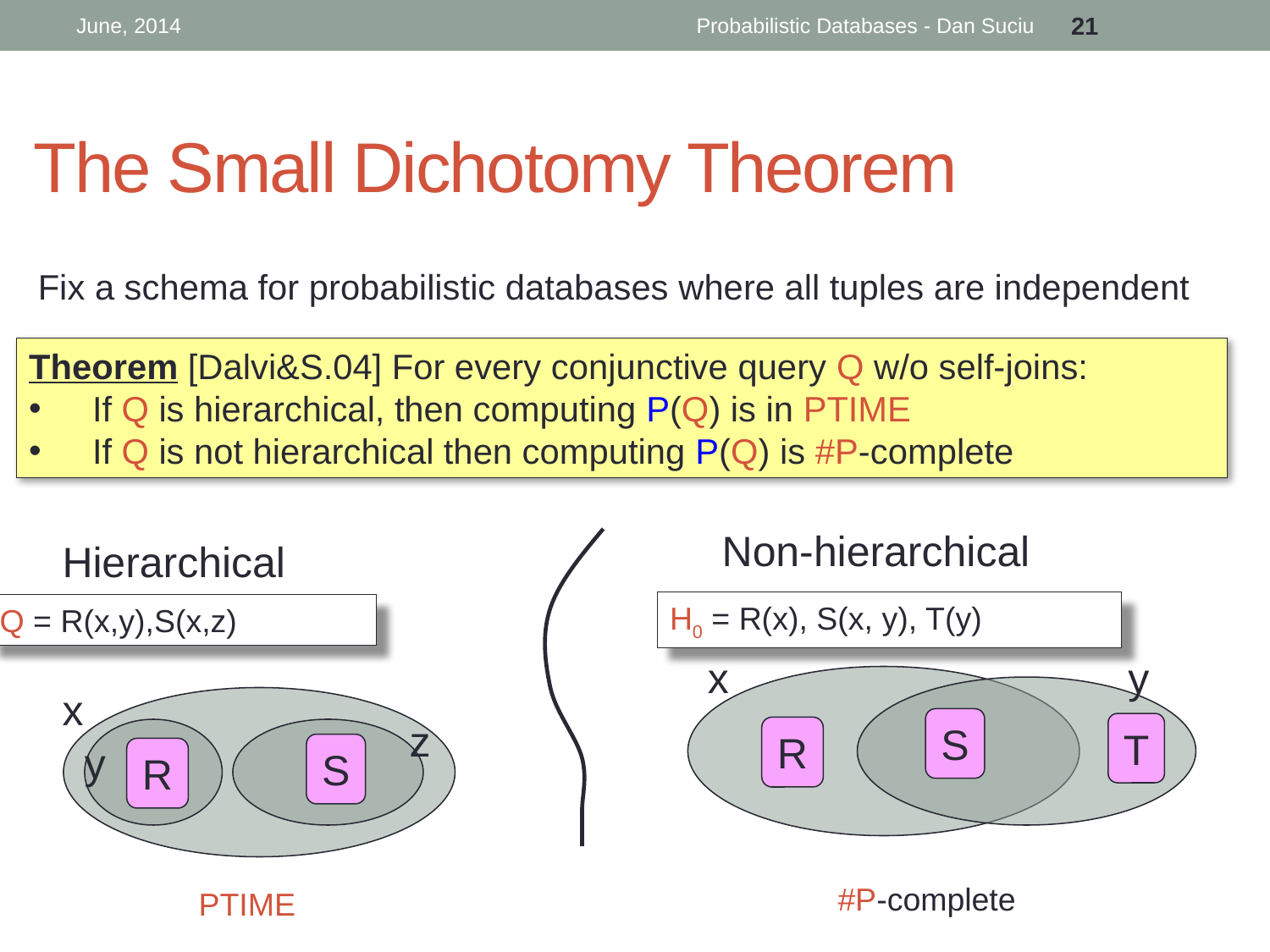

June, 2014
Probabilistic Databases - Dan Suciu
21
# The Small Dichotomy Theorem
Fix a schema for probabilistic databases where all tuples are independent
Theorem [Dalvi&S.04] For every conjunctive query Q w/o self-joins:
If Q is hierarchical, then computing P(Q) is in PTIME
If Q is not hierarchical then computing P(Q) is #P-complete
Non-hierarchical
Hierarchical

H0 = R(x), S(x, y), T(y)
Q = R(x,y),S(x,z)
x
y

x

z
S
T
R

y
S
R
#P-complete
PTIME